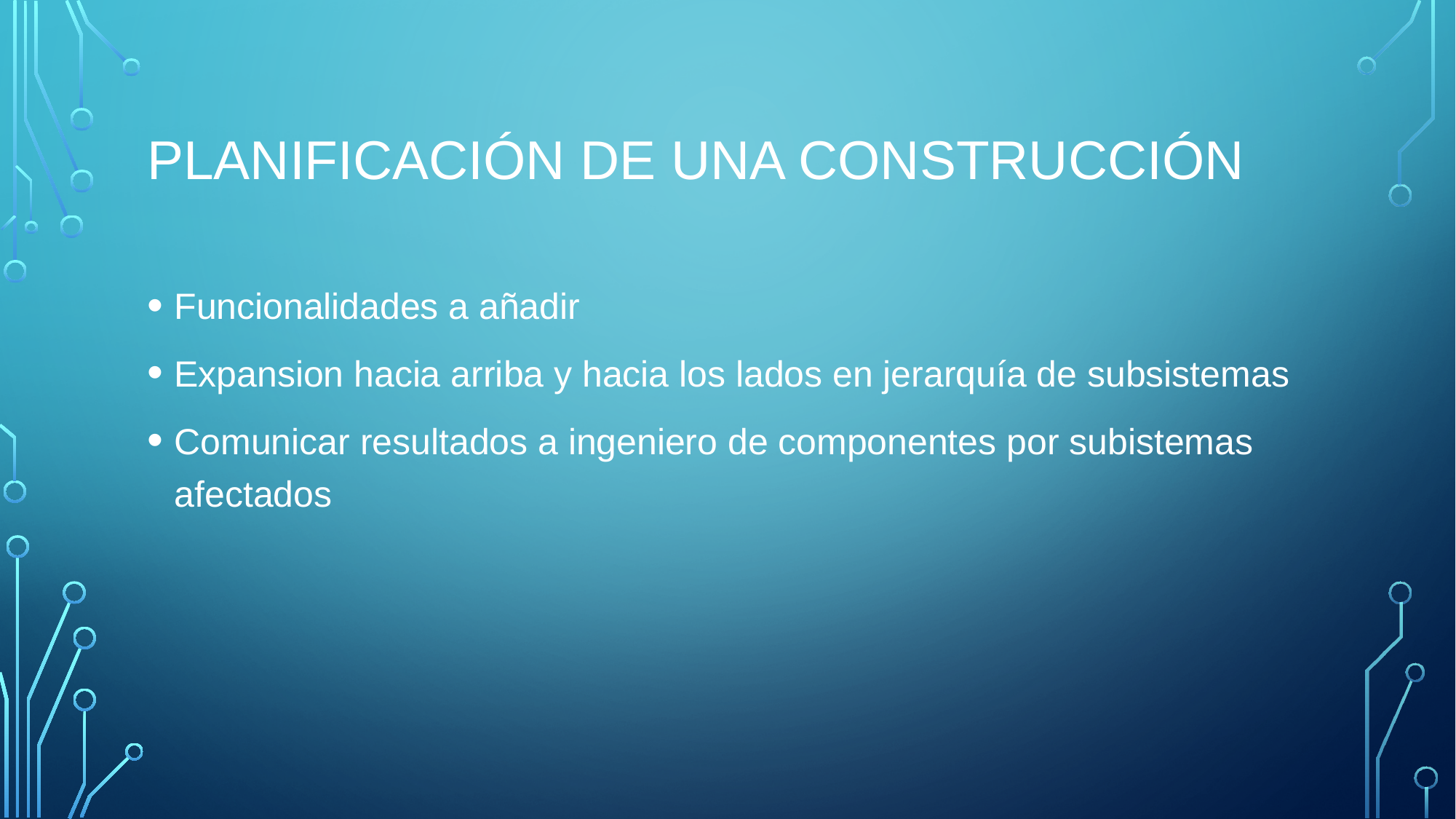

# Planificación de una construcción
Funcionalidades a añadir
Expansion hacia arriba y hacia los lados en jerarquía de subsistemas
Comunicar resultados a ingeniero de componentes por subistemas afectados